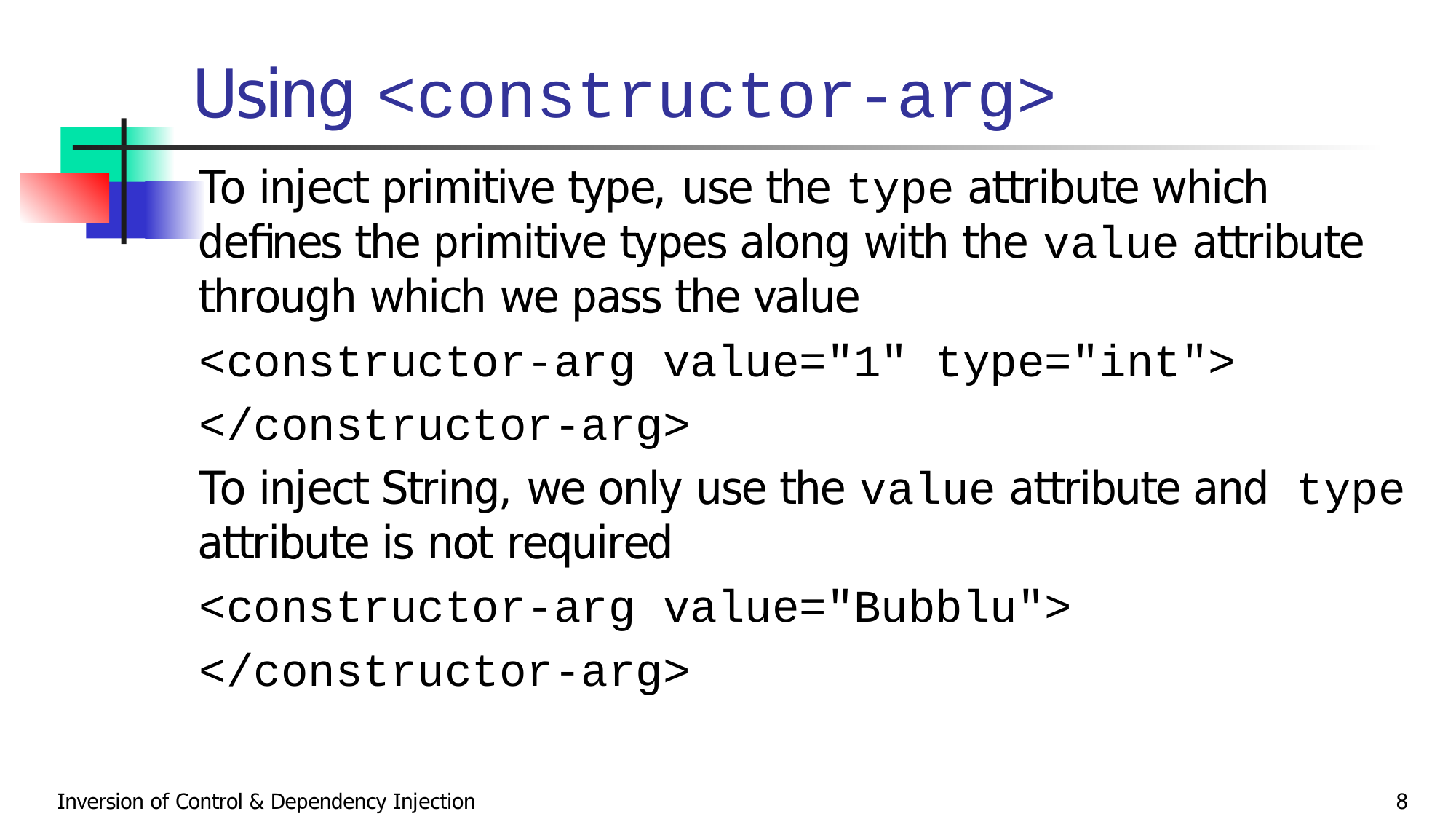

# Using <constructor-arg>
To inject primitive type, use the type attribute which defines the primitive types along with the value attribute through which we pass the value
<constructor-arg value="1" type="int">
</constructor-arg>
To inject String, we only use the value attribute and type attribute is not required
<constructor-arg value="Bubblu">
</constructor-arg>
Inversion of Control & Dependency Injection
8